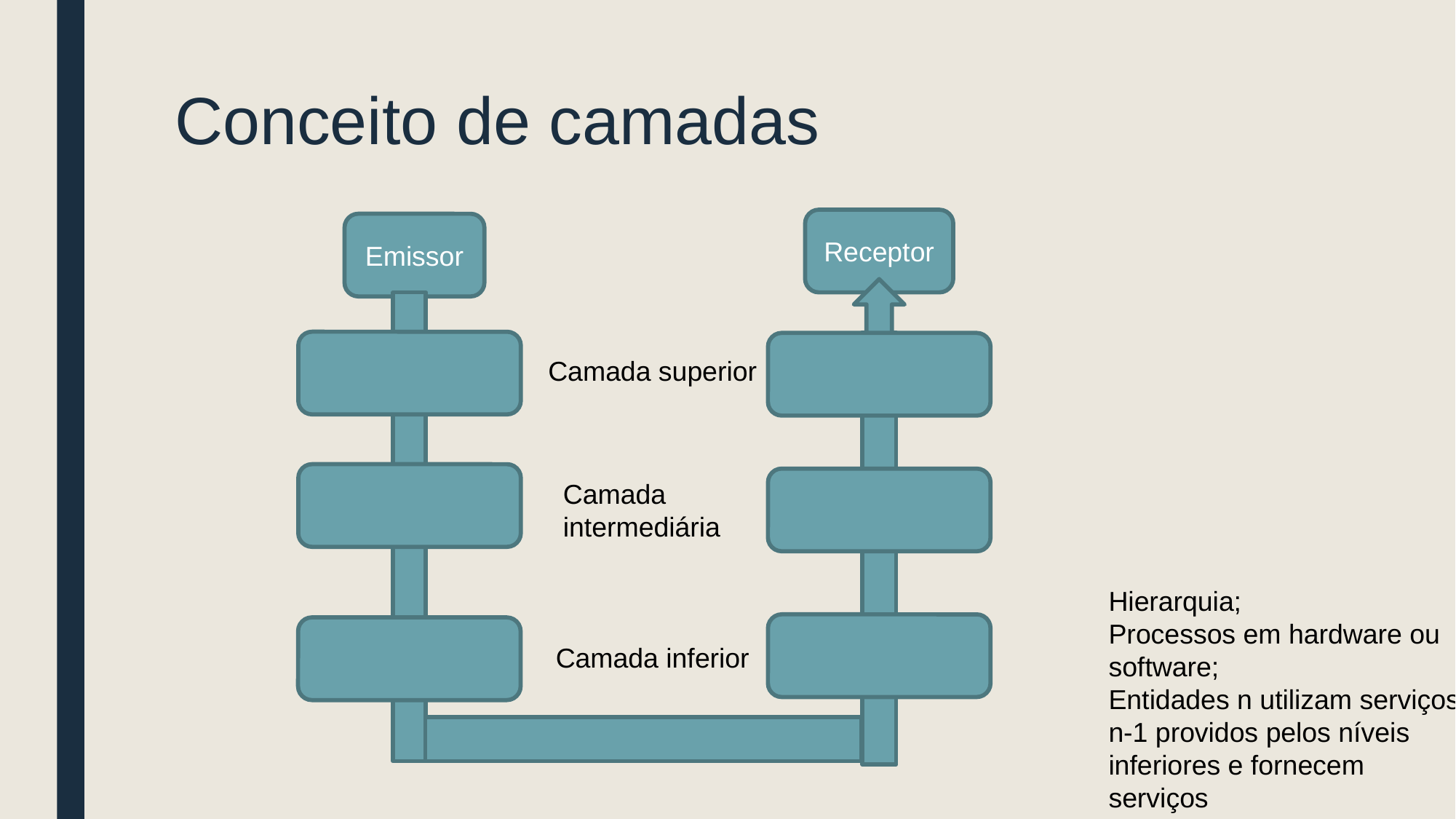

# Conceito de camadas
Receptor
Emissor

Camada superior

Camada intermediária

Hierarquia;
Processos em hardware ou software;
Entidades n utilizam serviços n-1 providos pelos níveis inferiores e fornecem serviços
ao nível n+1.

Camada inferior